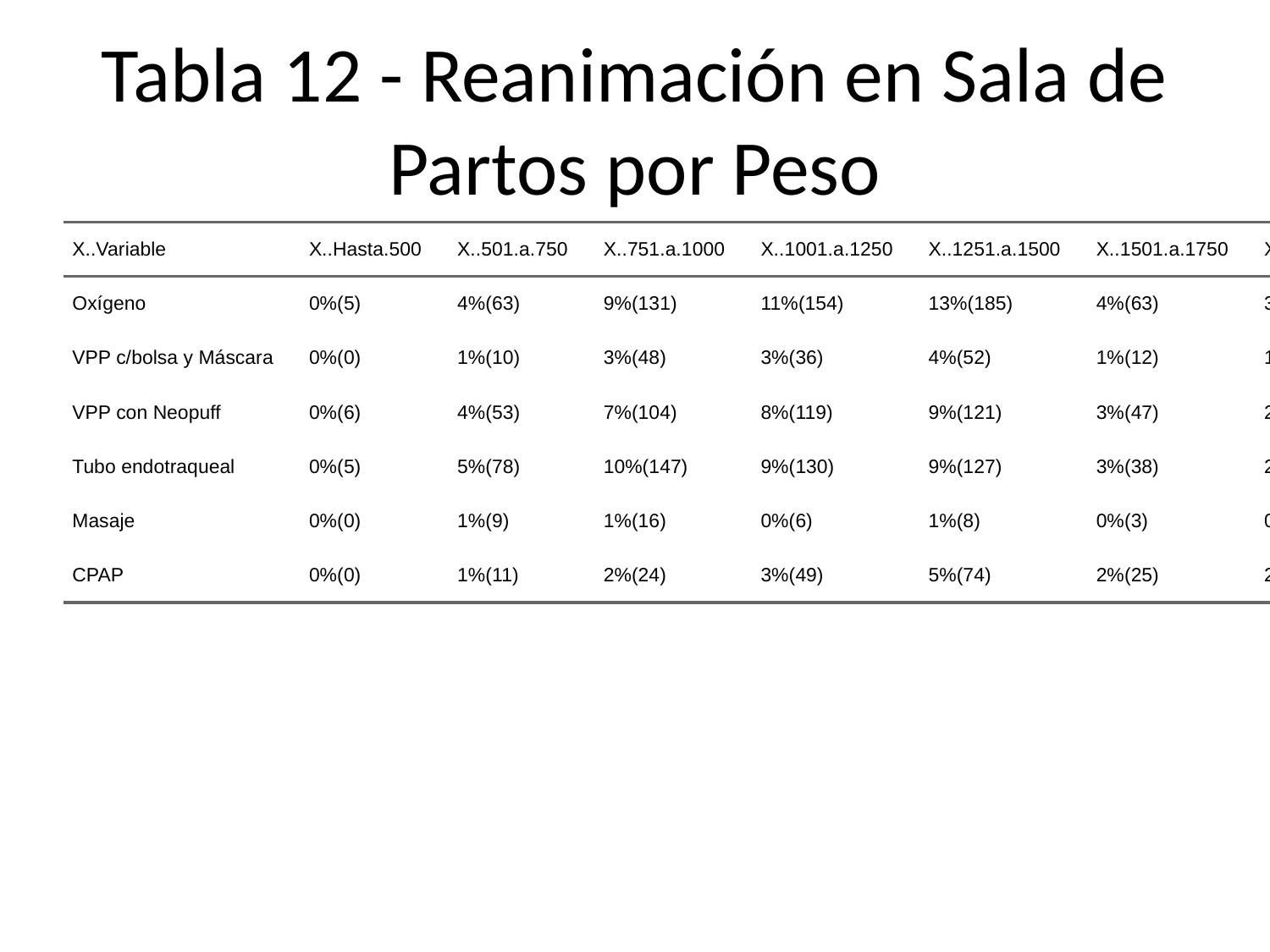

# Tabla 12 - Reanimación en Sala de Partos por Peso
| X..Variable | X..Hasta.500 | X..501.a.750 | X..751.a.1000 | X..1001.a.1250 | X..1251.a.1500 | X..1501.a.1750 | X..1751.a.2000 | X..2001.a.2500 | X..Mayores.a.2500 | X..Total.por.Filas |
| --- | --- | --- | --- | --- | --- | --- | --- | --- | --- | --- |
| Oxígeno | 0%(5) | 4%(63) | 9%(131) | 11%(154) | 13%(185) | 4%(63) | 3%(46) | 2%(28) | 0%(3) | 48%(678) |
| VPP c/bolsa y Máscara | 0%(0) | 1%(10) | 3%(48) | 3%(36) | 4%(52) | 1%(12) | 1%(9) | 1%(8) | 0%(2) | 12%(177) |
| VPP con Neopuff | 0%(6) | 4%(53) | 7%(104) | 8%(119) | 9%(121) | 3%(47) | 2%(27) | 2%(24) | 0%(3) | 35%(504) |
| Tubo endotraqueal | 0%(5) | 5%(78) | 10%(147) | 9%(130) | 9%(127) | 3%(38) | 2%(22) | 1%(14) | 0%(0) | 40%(561) |
| Masaje | 0%(0) | 1%(9) | 1%(16) | 0%(6) | 1%(8) | 0%(3) | 0%(3) | 0%(5) | 0%(0) | 4%(50) |
| CPAP | 0%(0) | 1%(11) | 2%(24) | 3%(49) | 5%(74) | 2%(25) | 2%(30) | 1%(17) | 0%(3) | 16%(233) |